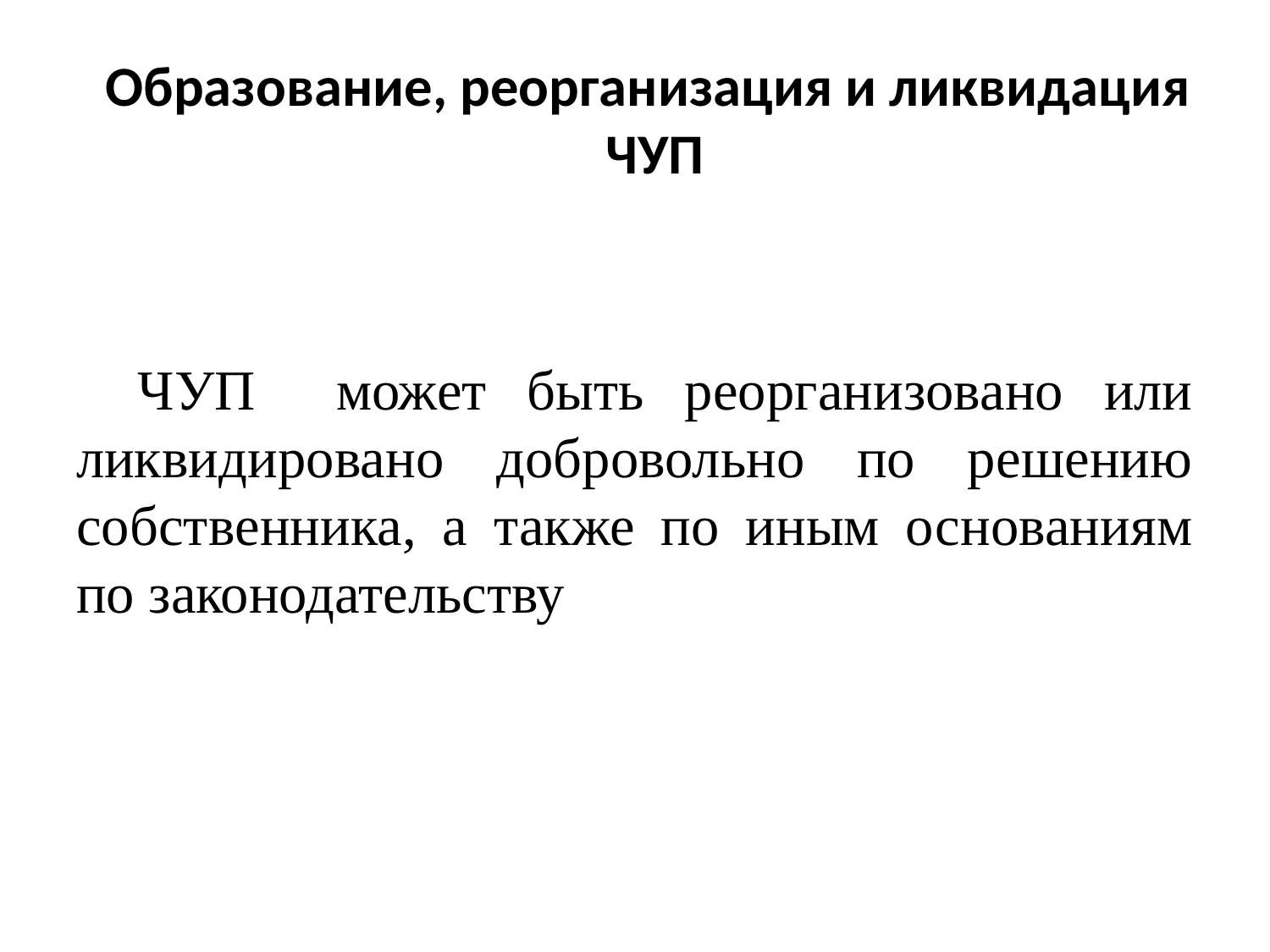

# Образование, реорганизация и ликвидация ЧУП

ЧУП  может быть реорганизовано или ликвидировано добровольно по решению собственника, а также по иным основаниям по законодательству